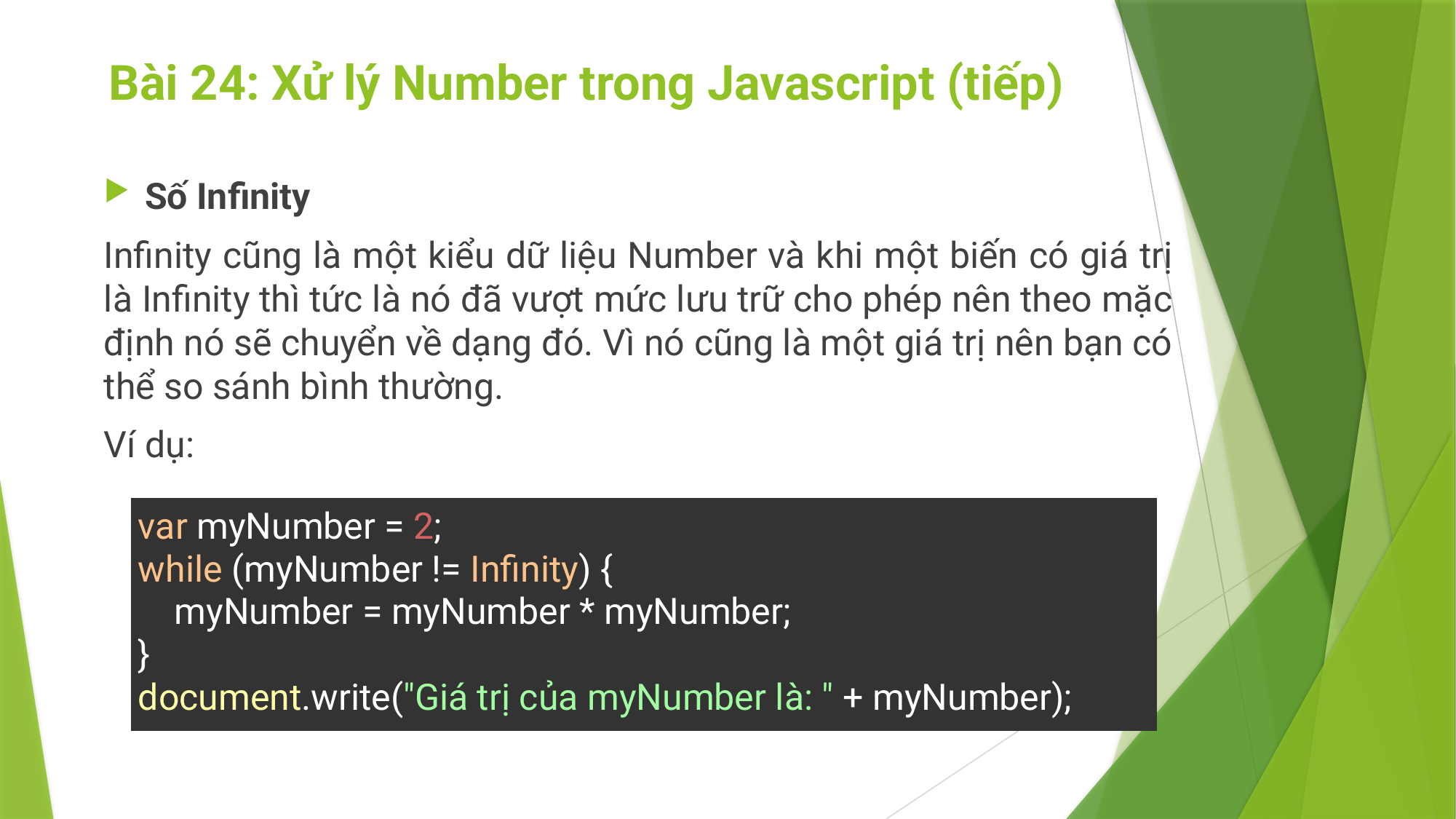

# Bài 24: Xử lý Number trong Javascript (tiếp)
Số Infinity
Infinity cũng là một kiểu dữ liệu Number và khi một biến có giá trị là Infinity thì tức là nó đã vượt mức lưu trữ cho phép nên theo mặc định nó sẽ chuyển về dạng đó. Vì nó cũng là một giá trị nên bạn có thể so sánh bình thường.
Ví dụ:

| var myNumber = 2; while (myNumber != Infinity) {     myNumber = myNumber \* myNumber; } document.write("Giá trị của myNumber là: " + myNumber); |
| --- |